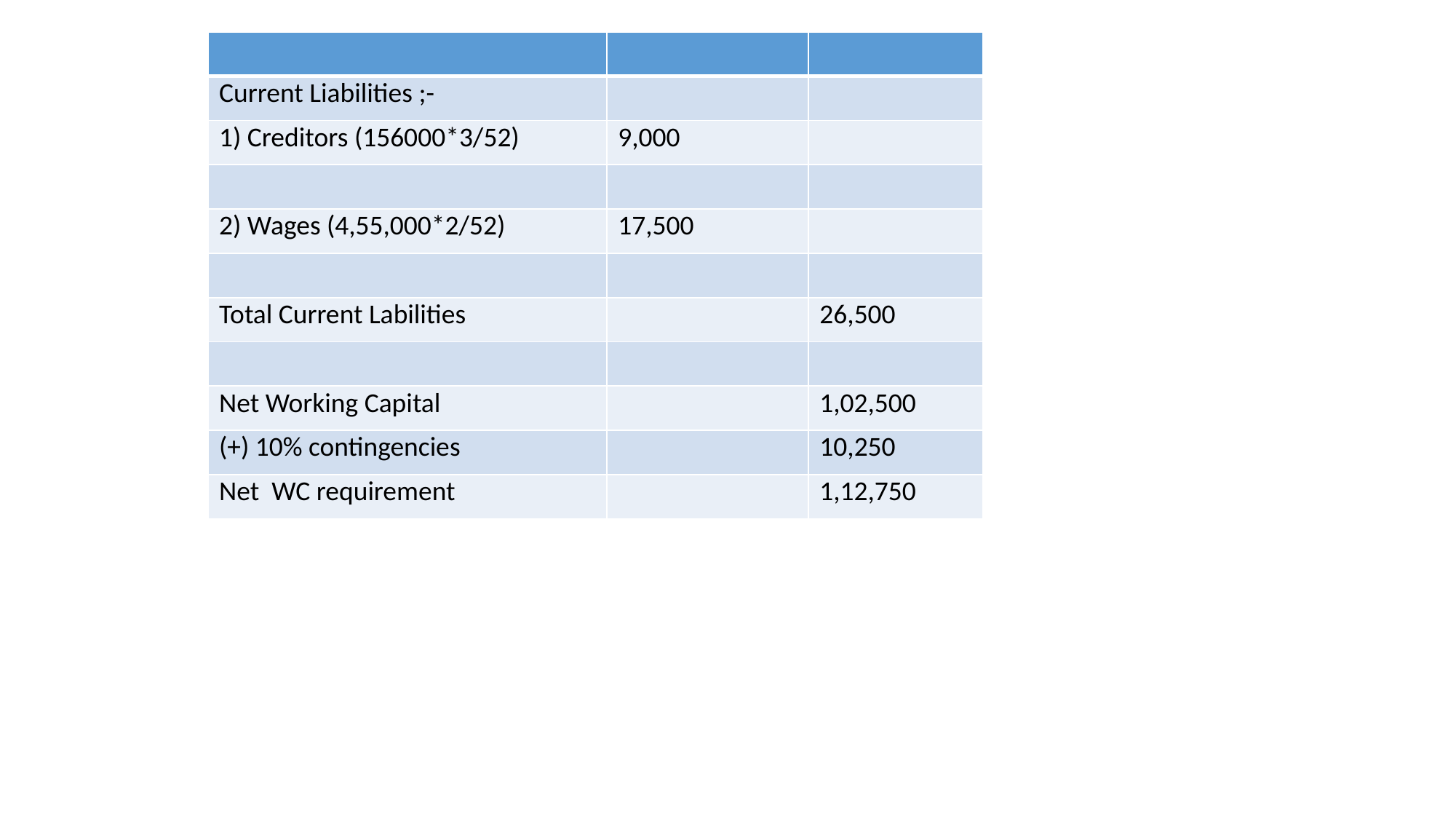

|  |  |  |
| --- | --- | --- |
| Current Liabilities ;- |  |  |
| 1) Creditors (156000\*3/52) | 9,000 |  |
|  |  |  |
| 2) Wages (4,55,000\*2/52) | 17,500 |  |
|  |  |  |
| Total Current Labilities |  | 26,500 |
|  |  |  |
| Net Working Capital |  | 1,02,500 |
| (+) 10% contingencies |  | 10,250 |
| Net WC requirement |  | 1,12,750 |